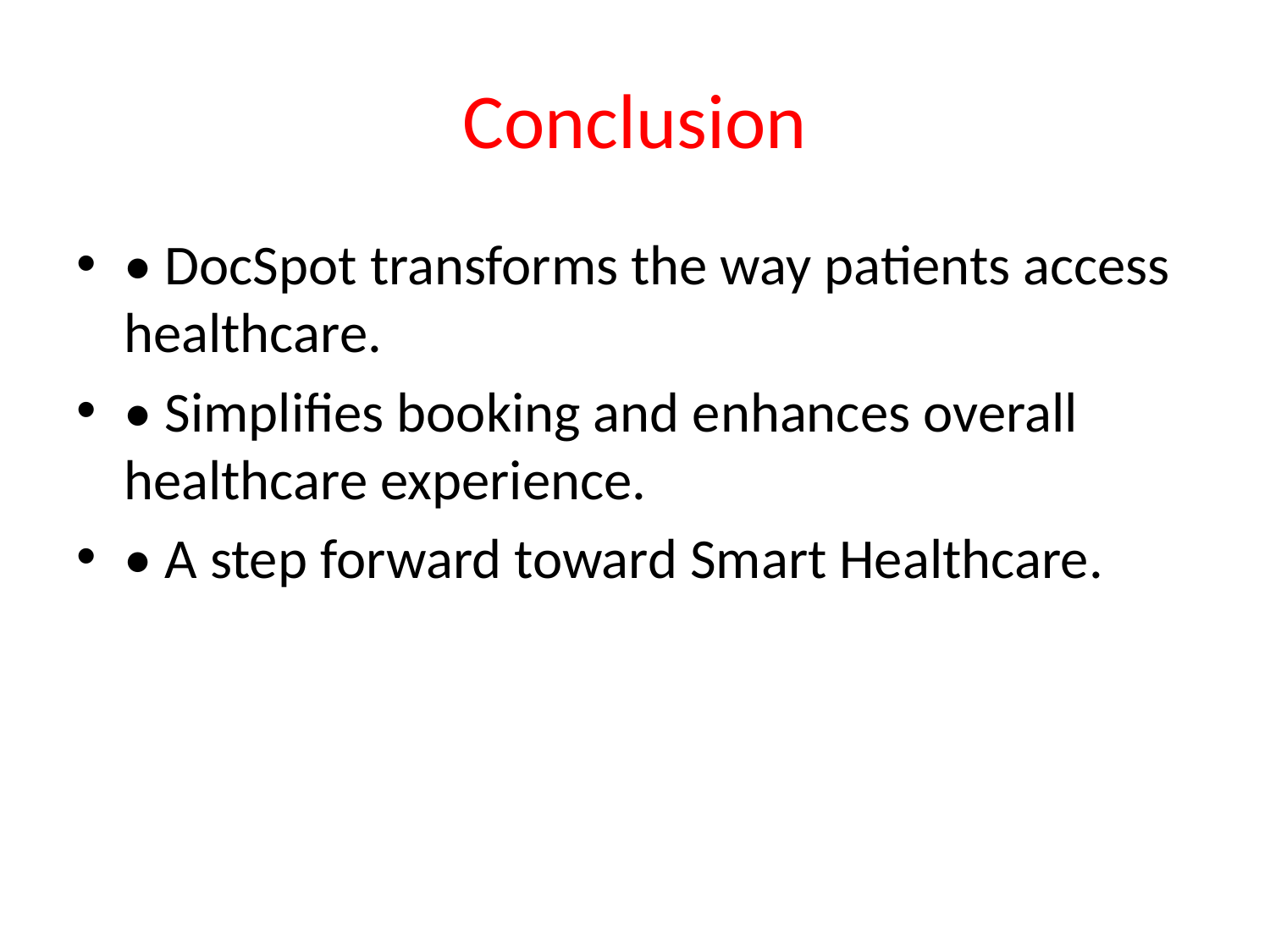

# Conclusion
• DocSpot transforms the way patients access healthcare.
• Simplifies booking and enhances overall healthcare experience.
• A step forward toward Smart Healthcare.